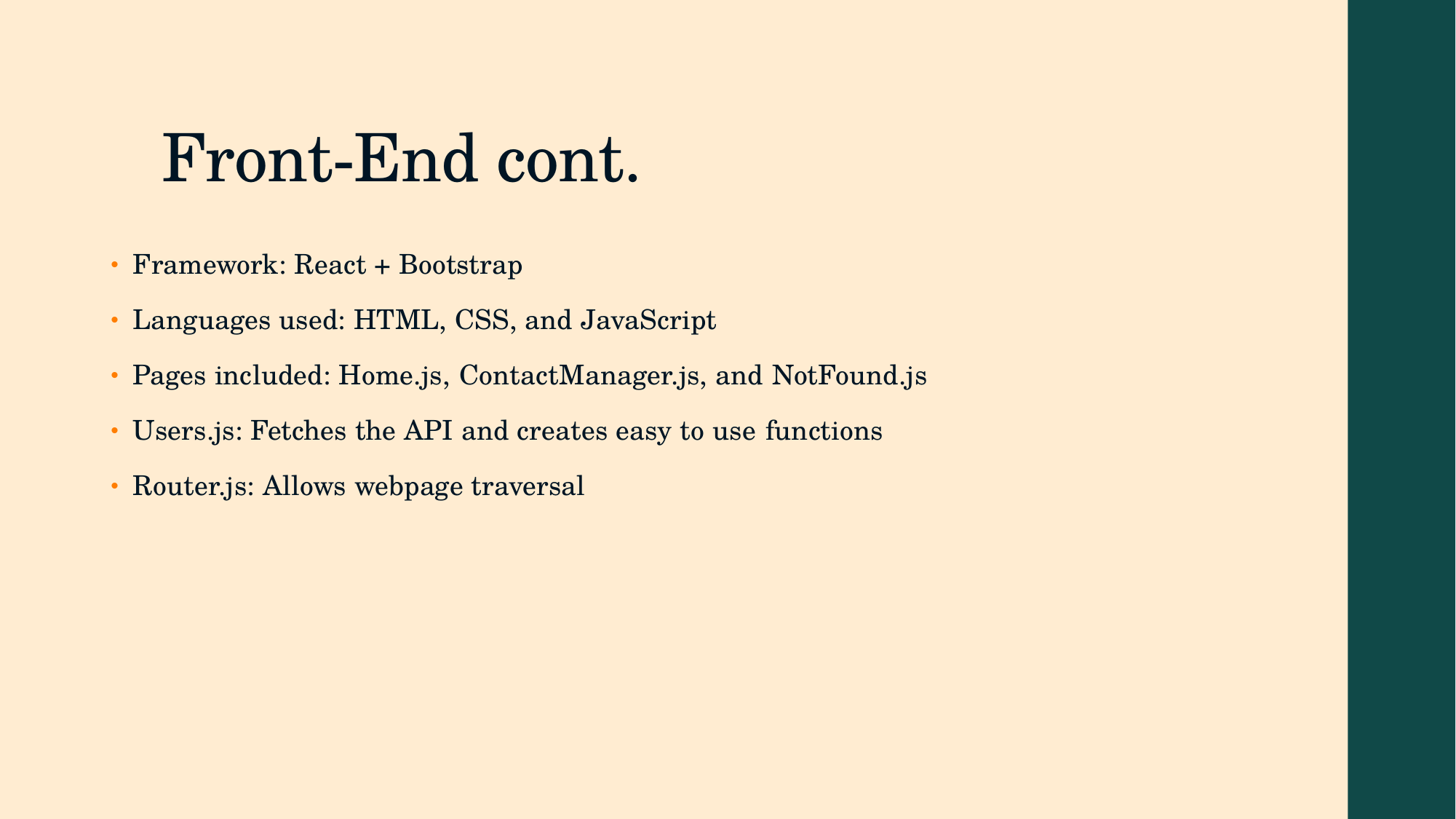

# Front-End cont.
Framework: React + Bootstrap
Languages used: HTML, CSS, and JavaScript
Pages included: Home.js, ContactManager.js, and NotFound.js
Users.js: Fetches the API and creates easy to use functions
Router.js: Allows webpage traversal